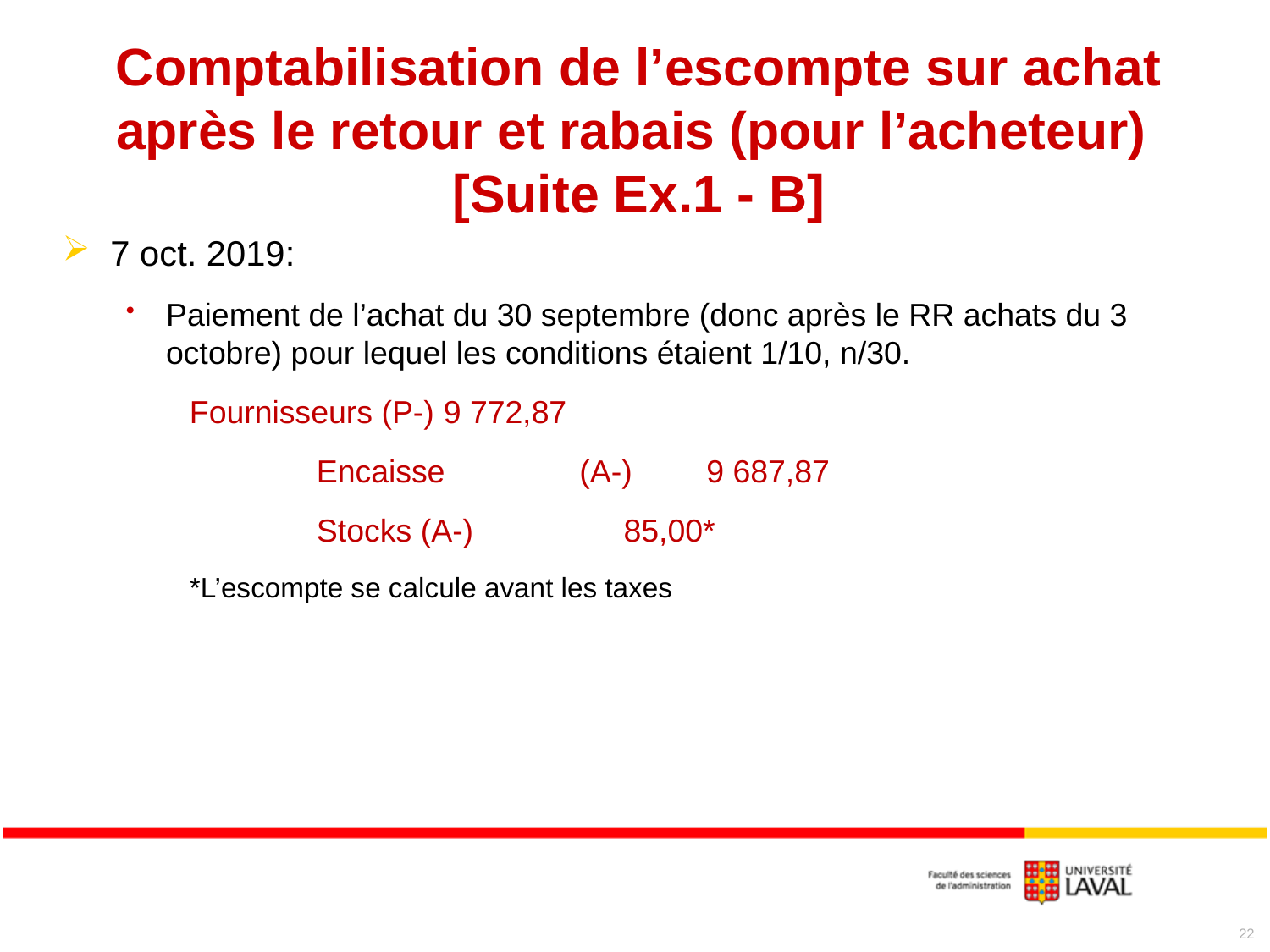

# Comptabilisation de l’escompte sur achat après le retour et rabais (pour l’acheteur)  [Suite Ex.1 - B]
7 oct. 2019:
Paiement de l’achat du 30 septembre (donc après le RR achats du 3 octobre) pour lequel les conditions étaient 1/10, n/30.
	Fournisseurs (P-)	9 772,87
		Encaisse	 (A-)	 9 687,87
		Stocks (A-)	      85,00*
	*L’escompte se calcule avant les taxes
22